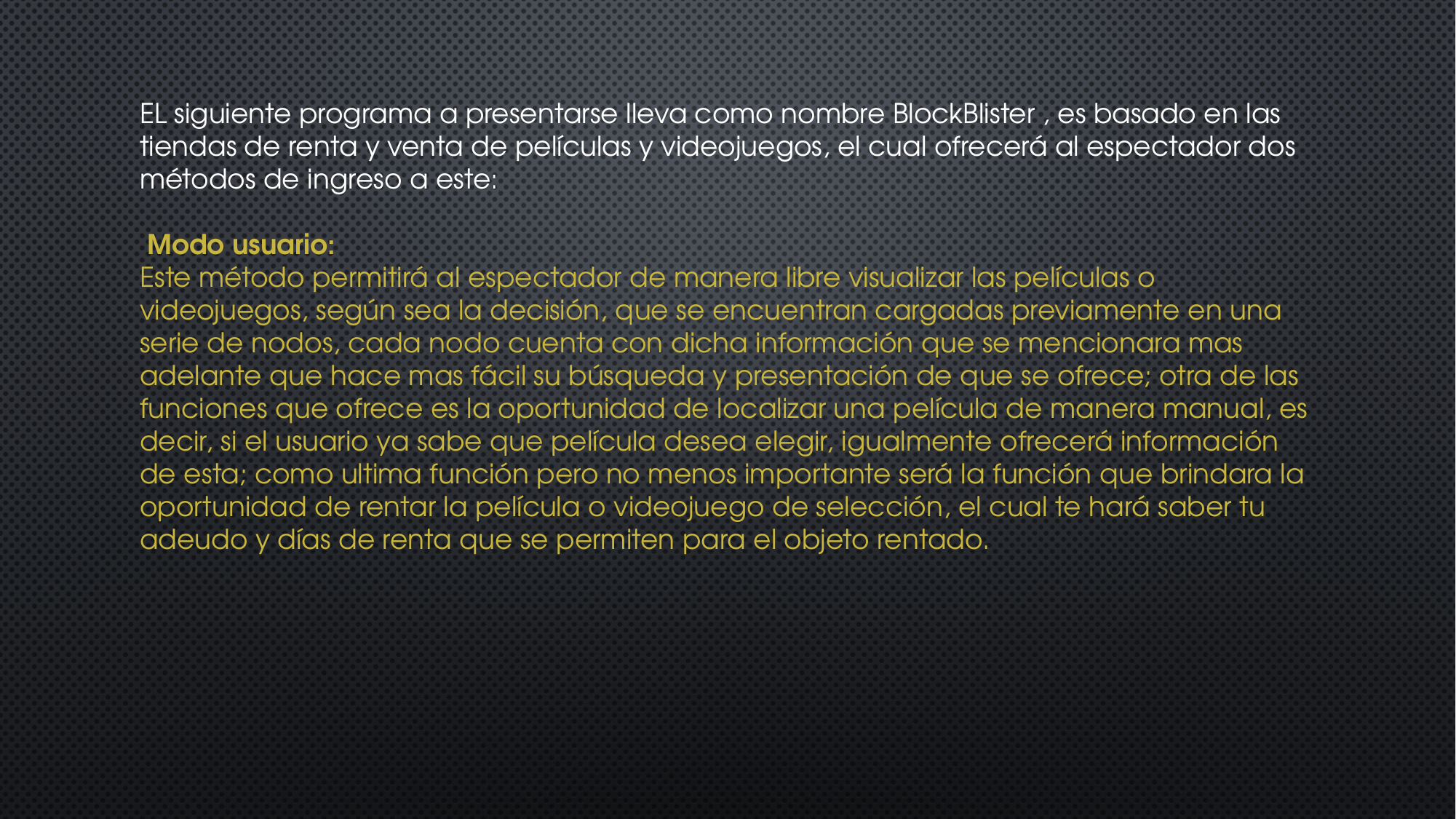

EL siguiente programa a presentarse lleva como nombre BlockBlister , es basado en las tiendas de renta y venta de películas y videojuegos, el cual ofrecerá al espectador dos métodos de ingreso a este:

 Modo usuario:
Este método permitirá al espectador de manera libre visualizar las películas o videojuegos, según sea la decisión, que se encuentran cargadas previamente en una serie de nodos, cada nodo cuenta con dicha información que se mencionara mas adelante que hace mas fácil su búsqueda y presentación de que se ofrece; otra de las funciones que ofrece es la oportunidad de localizar una película de manera manual, es decir, si el usuario ya sabe que película desea elegir, igualmente ofrecerá información de esta; como ultima función pero no menos importante será la función que brindara la oportunidad de rentar la película o videojuego de selección, el cual te hará saber tu adeudo y días de renta que se permiten para el objeto rentado.